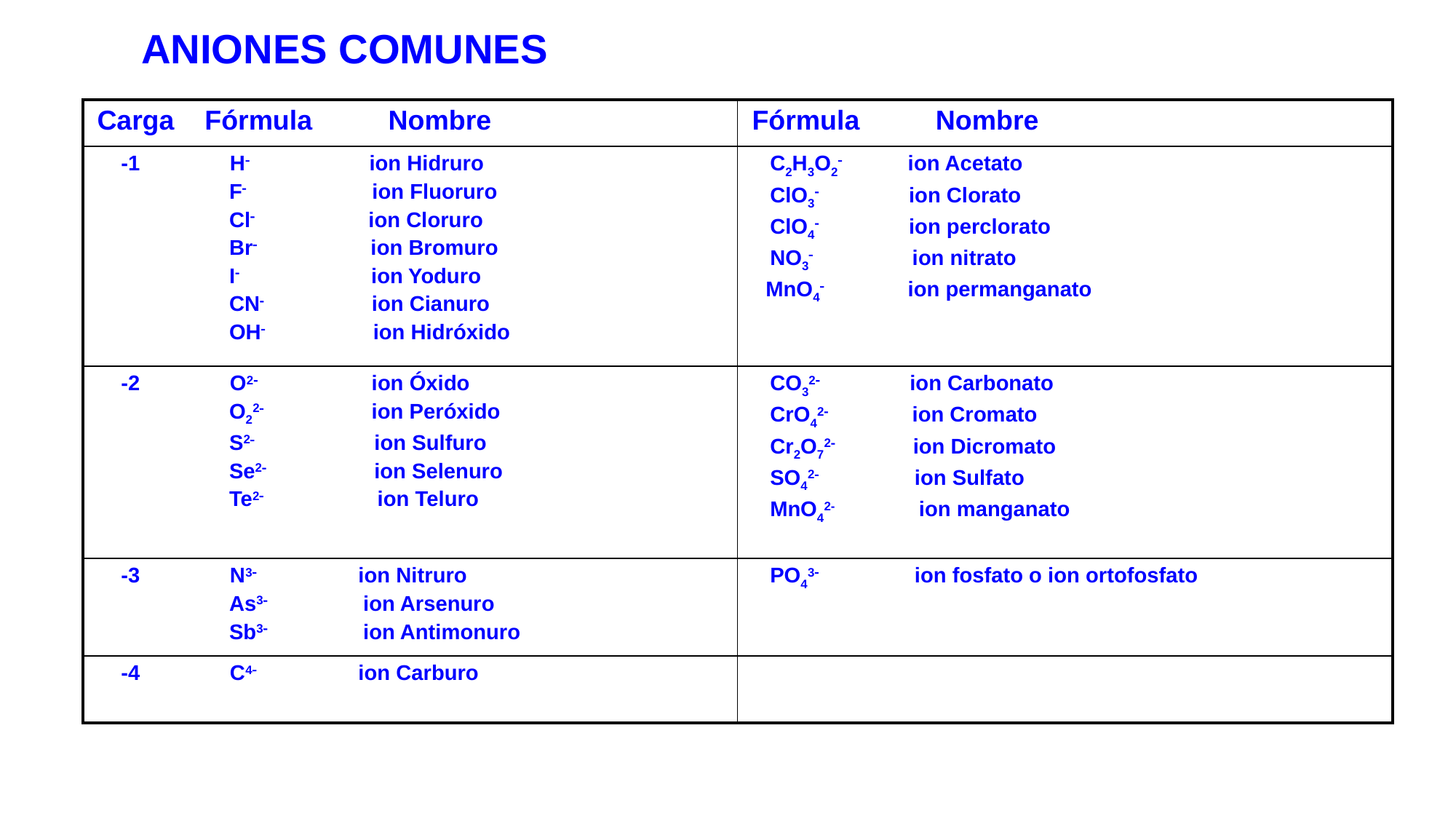

ANIONES COMUNES
| Carga Fórmula Nombre | Fórmula Nombre |
| --- | --- |
| -1 H− ion Hidruro F− ion Fluoruro Cl− ion Cloruro Br− ion Bromuro I− ion Yoduro CN− ion Cianuro OH− ion Hidróxido | C2H3O2− ion Acetato ClO3− ion Clorato ClO4− ion perclorato NO3− ion nitrato MnO4− ion permanganato |
| -2 O2− ion Óxido O22− ion Peróxido S2− ion Sulfuro Se2− ion Selenuro Te2− ion Teluro | CO32− ion Carbonato CrO42− ion Cromato Cr2O72− ion Dicromato SO42− ion Sulfato MnO42- ion manganato |
| -3 N3− ion Nitruro As3− ion Arsenuro Sb3− ion Antimonuro | PO43− ion fosfato o ion ortofosfato |
| -4 C4− ion Carburo |  |